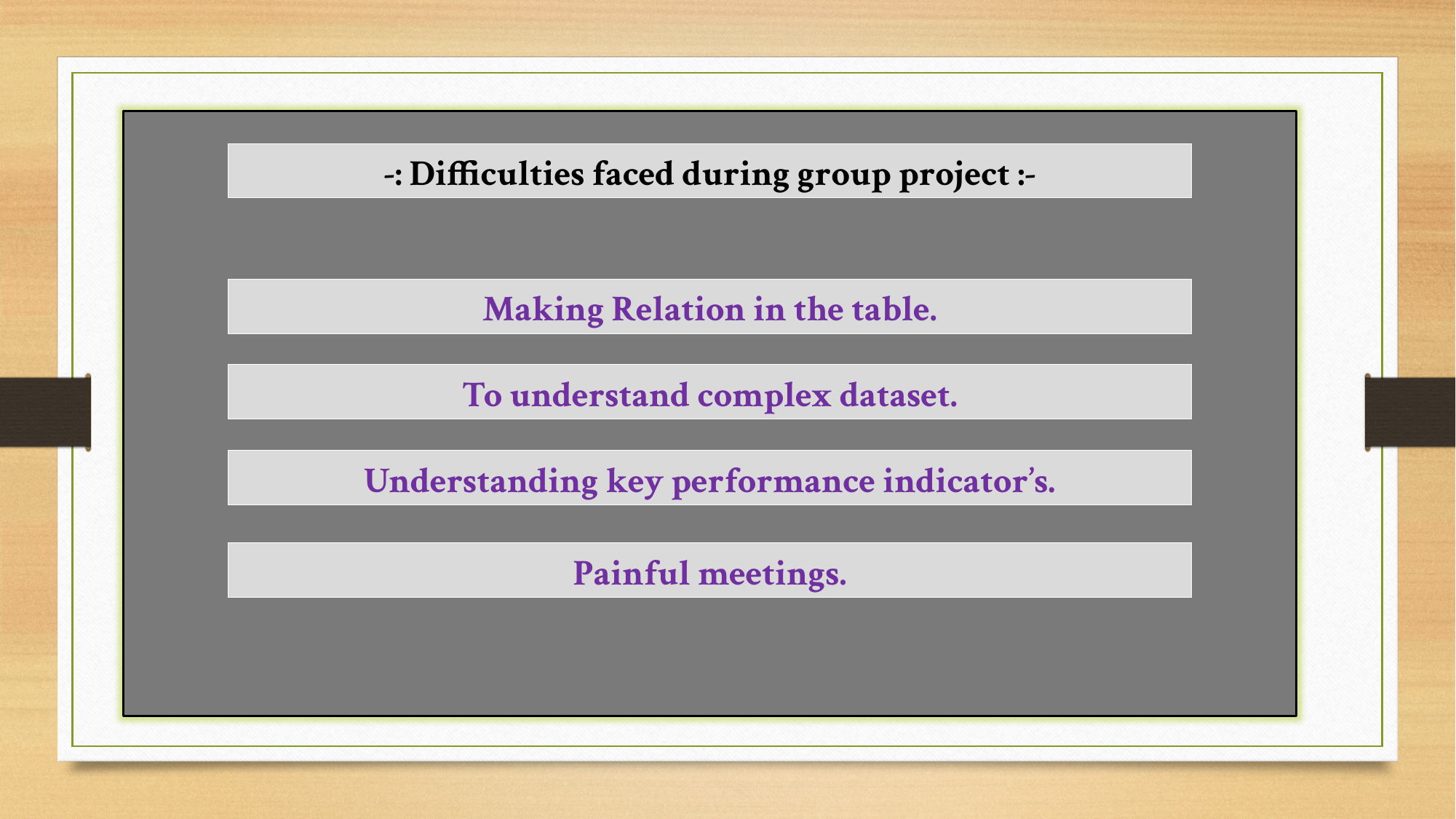

-: Difficulties faced during group project :-
Making Relation in the table.
To understand complex dataset.
Understanding key performance indicator’s.
Painful meetings.